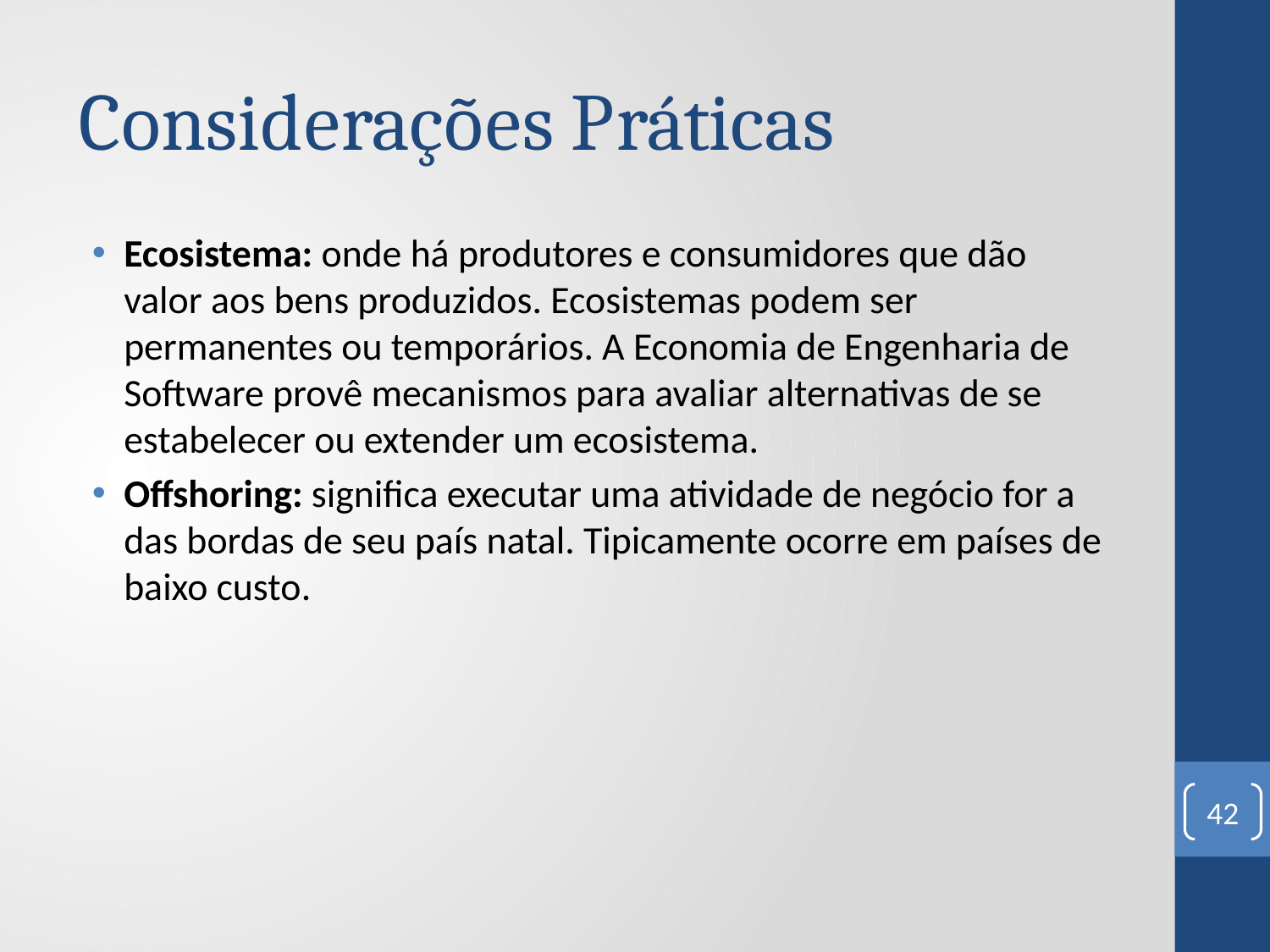

# Considerações Práticas
Ecosistema: onde há produtores e consumidores que dão valor aos bens produzidos. Ecosistemas podem ser permanentes ou temporários. A Economia de Engenharia de Software provê mecanismos para avaliar alternativas de se estabelecer ou extender um ecosistema.
Offshoring: significa executar uma atividade de negócio for a das bordas de seu país natal. Tipicamente ocorre em países de baixo custo.
42